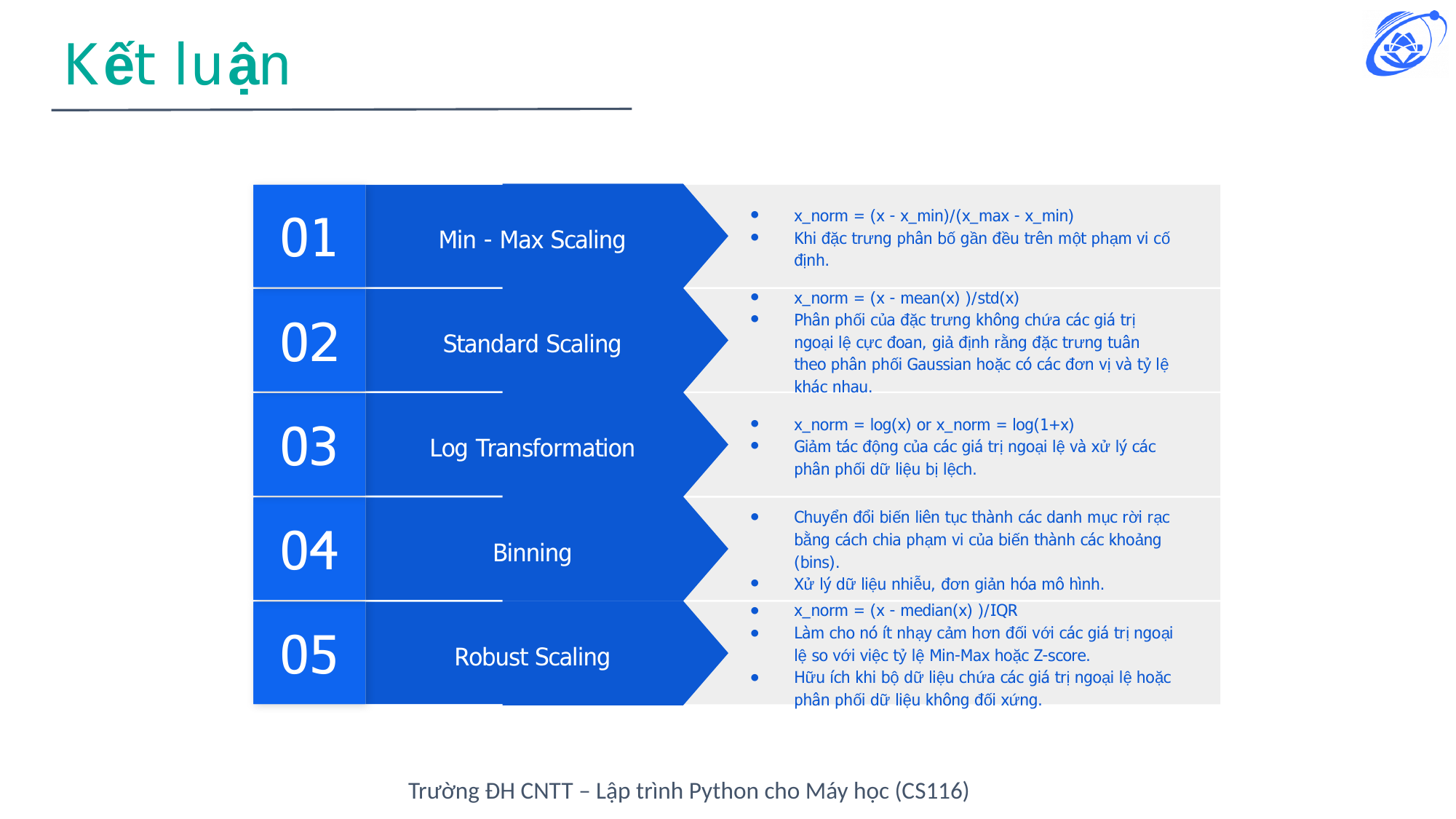

# Kết luận

01

x_norm = (x - x_min)/(x_max - x_min)
Khi đặc trưng phân bố gần đều trên một phạm vi cố định.
Min - Max Scaling

02

x_norm = (x - mean(x) )/std(x)
Phân phối của đặc trưng không chứa các giá trị ngoại lệ cực đoan, giả định rằng đặc trưng tuân theo phân phối Gaussian hoặc có các đơn vị và tỷ lệ khác nhau.
Standard Scaling

03

x_norm = log(x) or x_norm = log(1+x)
Giảm tác động của các giá trị ngoại lệ và xử lý các phân phối dữ liệu bị lệch.
Log Transformation

04

Chuyển đổi biến liên tục thành các danh mục rời rạc bằng cách chia phạm vi của biến thành các khoảng (bins).
Xử lý dữ liệu nhiễu, đơn giản hóa mô hình.
Binning

05

x_norm = (x - median(x) )/IQR
Làm cho nó ít nhạy cảm hơn đối với các giá trị ngoại lệ so với việc tỷ lệ Min-Max hoặc Z-score.
Hữu ích khi bộ dữ liệu chứa các giá trị ngoại lệ hoặc phân phối dữ liệu không đối xứng.
Robust Scaling